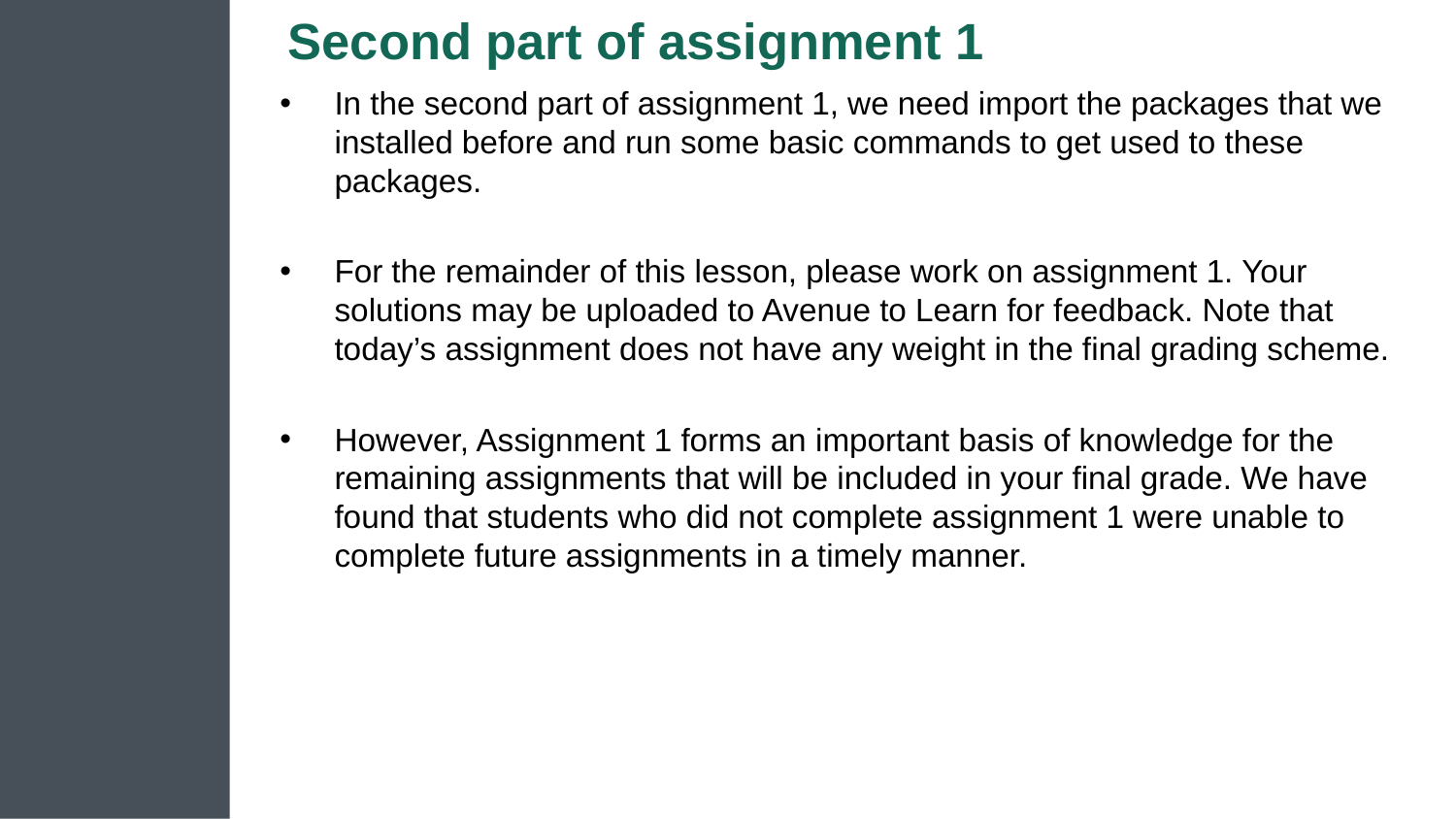

# Second part of assignment 1
In the second part of assignment 1, we need import the packages that we installed before and run some basic commands to get used to these packages.

For the remainder of this lesson, please work on assignment 1. Your solutions may be uploaded to Avenue to Learn for feedback. Note that today’s assignment does not have any weight in the final grading scheme.

However, Assignment 1 forms an important basis of knowledge for the remaining assignments that will be included in your final grade. We have found that students who did not complete assignment 1 were unable to complete future assignments in a timely manner.